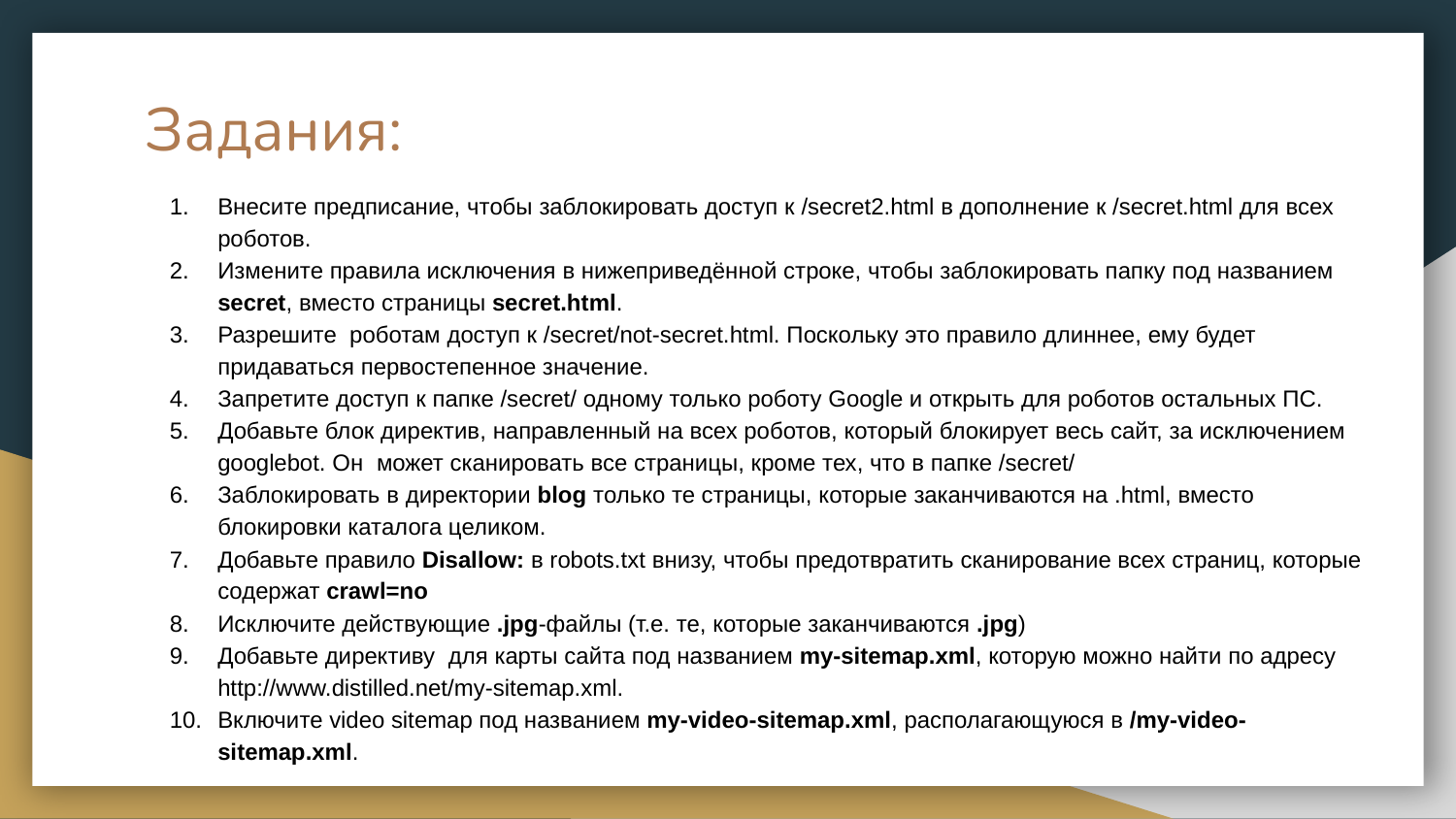

# Задания:
Внесите предписание, чтобы заблокировать доступ к /secret2.html в дополнение к /secret.html для всех роботов.
Измените правила исключения в нижеприведённой строке, чтобы заблокировать папку под названием secret, вместо страницы secret.html.
Разрешите  роботам доступ к /secret/not-secret.html. Поскольку это правило длиннее, ему будет придаваться первостепенное значение.
Запретите доступ к папке /secret/ одному только роботу Google и открыть для роботов остальных ПС.
Добавьте блок директив, направленный на всех роботов, который блокирует весь сайт, за исключением googlebot. Он  может сканировать все страницы, кроме тех, что в папке /secret/
Заблокировать в директории blog только те страницы, которые заканчиваются на .html, вместо блокировки каталога целиком.
Добавьте правило Disallow: в robots.txt внизу, чтобы предотвратить сканирование всех страниц, которые содержат crawl=no
Исключите действующие .jpg-файлы (т.е. те, которые заканчиваются .jpg)
Добавьте директиву  для карты сайта под названием my-sitemap.xml, которую можно найти по адресу http://www.distilled.net/my-sitemap.xml.
Включите video sitemap под названием my-video-sitemap.xml, располагающуюся в /my-video-sitemap.xml.